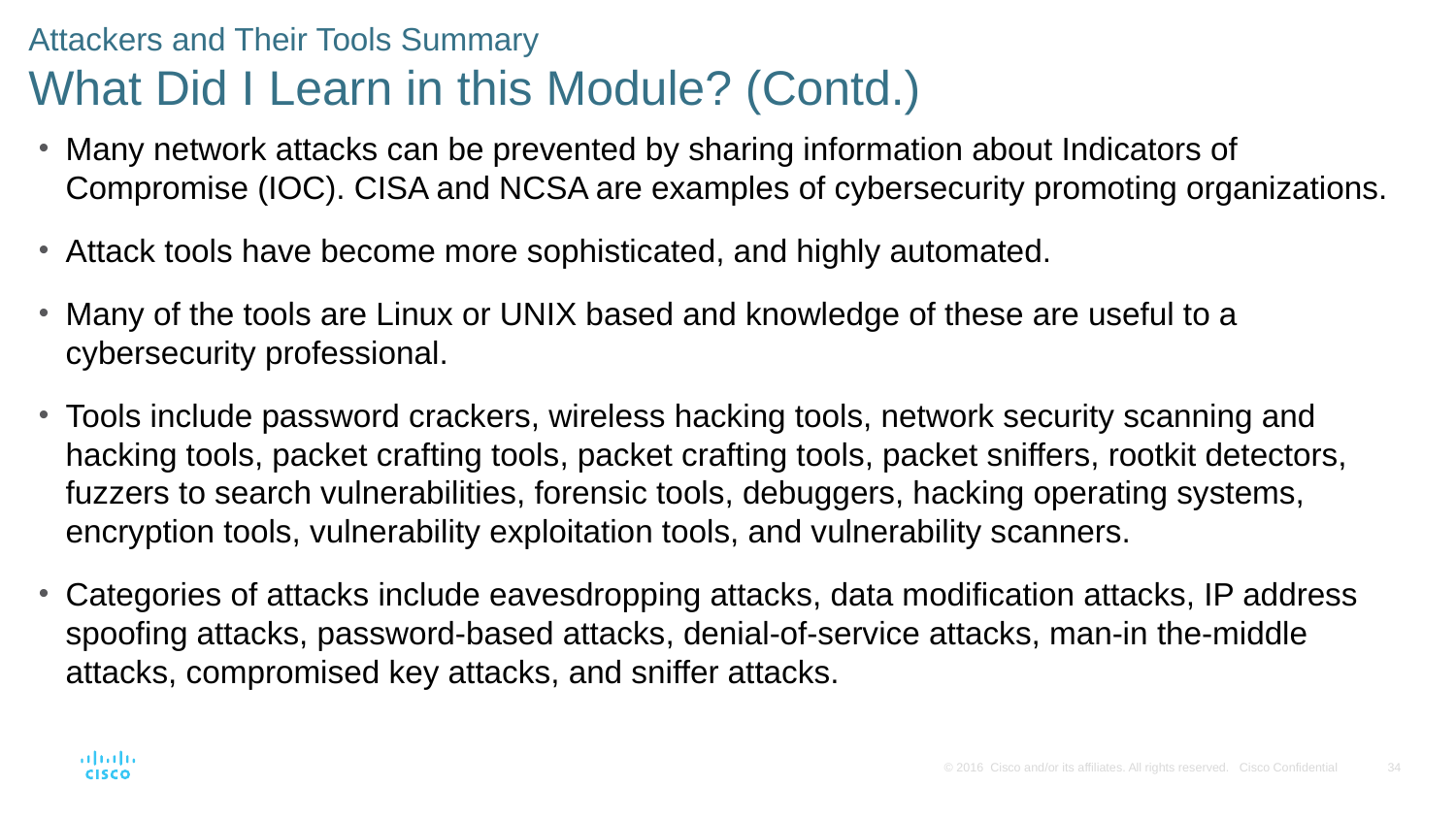

# Attackers and Their Tools Summary What Did I Learn in this Module? (Contd.)
Many network attacks can be prevented by sharing information about Indicators of Compromise (IOC). CISA and NCSA are examples of cybersecurity promoting organizations.
Attack tools have become more sophisticated, and highly automated.
Many of the tools are Linux or UNIX based and knowledge of these are useful to a cybersecurity professional.
Tools include password crackers, wireless hacking tools, network security scanning and hacking tools, packet crafting tools, packet crafting tools, packet sniffers, rootkit detectors, fuzzers to search vulnerabilities, forensic tools, debuggers, hacking operating systems, encryption tools, vulnerability exploitation tools, and vulnerability scanners.
Categories of attacks include eavesdropping attacks, data modification attacks, IP address spoofing attacks, password-based attacks, denial-of-service attacks, man-in the-middle attacks, compromised key attacks, and sniffer attacks.